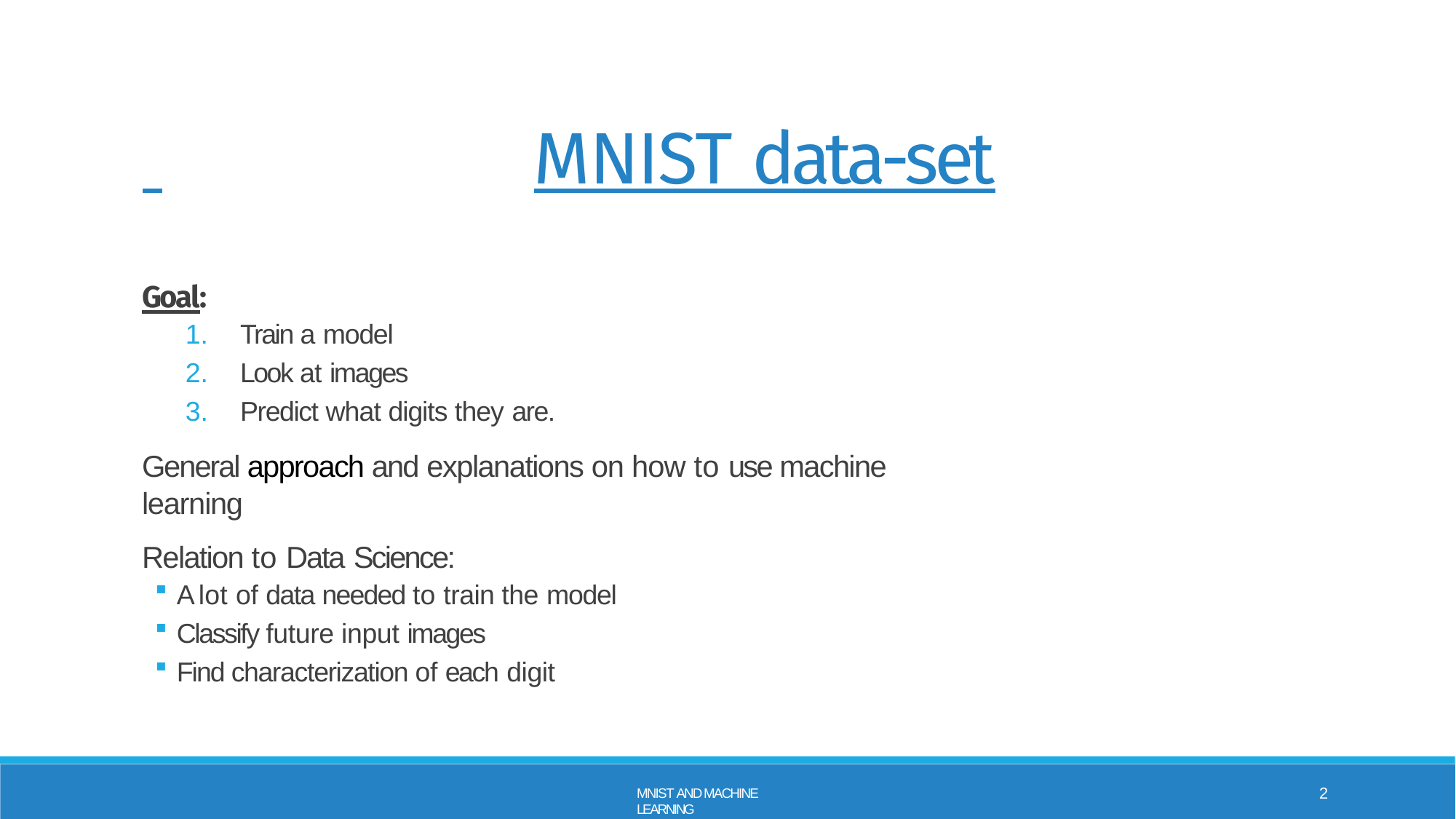

# MNIST data-set
Goal:
Train a model
Look at images
Predict what digits they are.
General approach and explanations on how to use machine learning
Relation to Data Science:
A lot of data needed to train the model
Classify future input images
Find characterization of each digit
2
MNIST AND MACHINE LEARNING